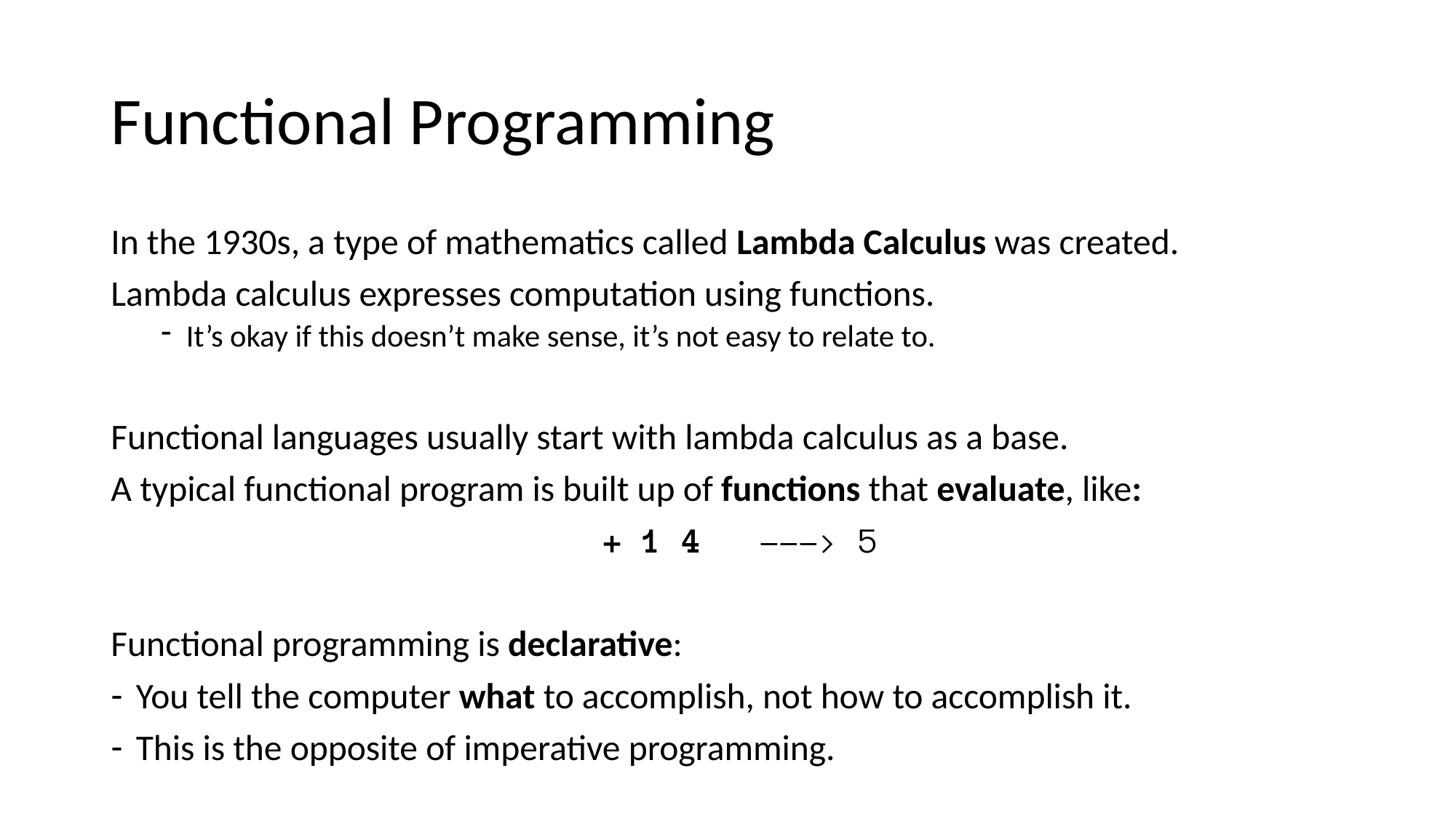

# Functional Programming
In the 1930s, a type of mathematics called Lambda Calculus was created.
Lambda calculus expresses computation using functions.
It’s okay if this doesn’t make sense, it’s not easy to relate to.

Functional languages usually start with lambda calculus as a base.
A typical functional program is built up of functions that evaluate, like:
+ 1 4   ---> 5

Functional programming is declarative:
You tell the computer what to accomplish, not how to accomplish it.
This is the opposite of imperative programming.